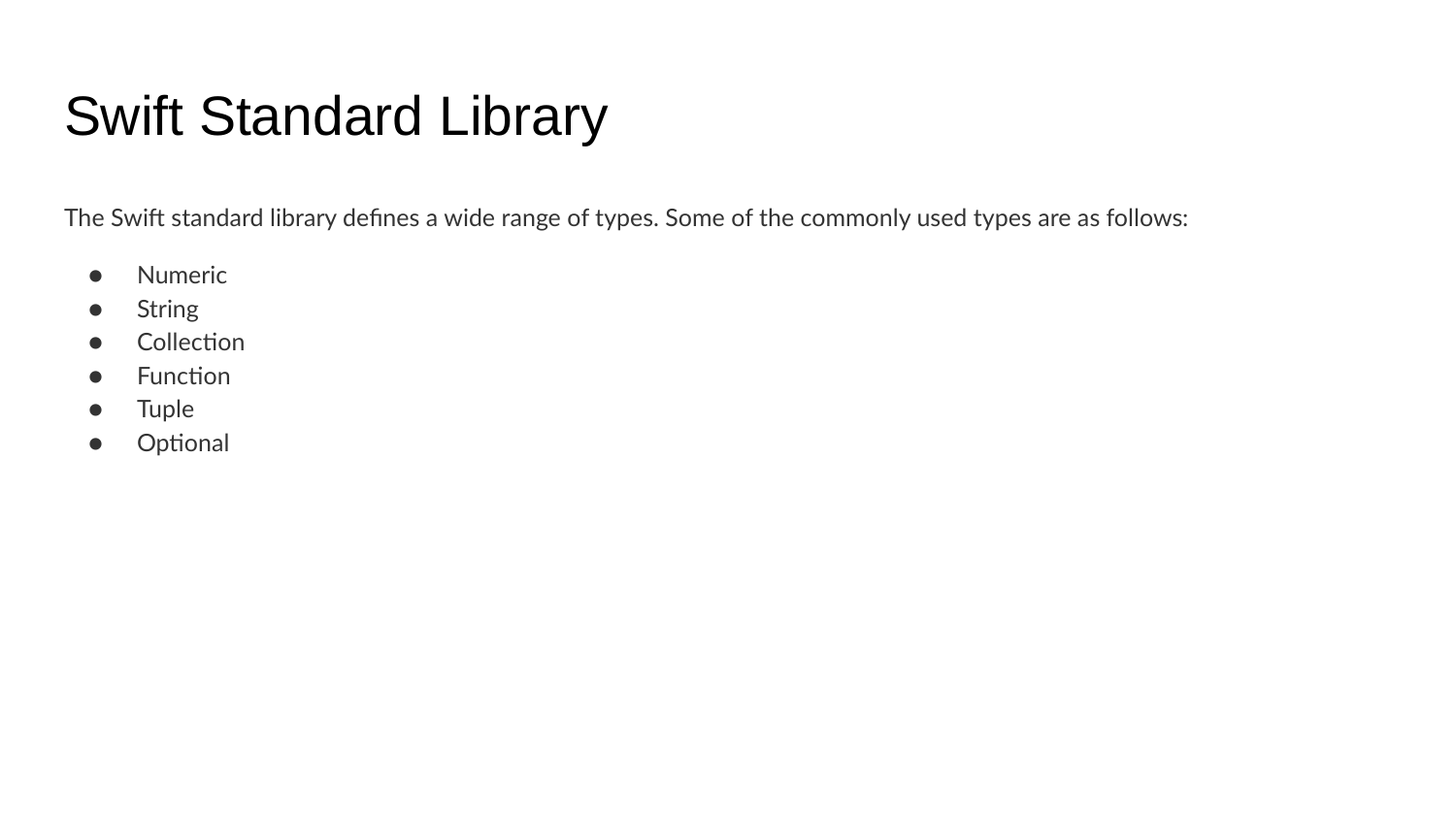

# Swift Standard Library
The Swift standard library defines a wide range of types. Some of the commonly used types are as follows:
Numeric
String
Collection
Function
Tuple
Optional